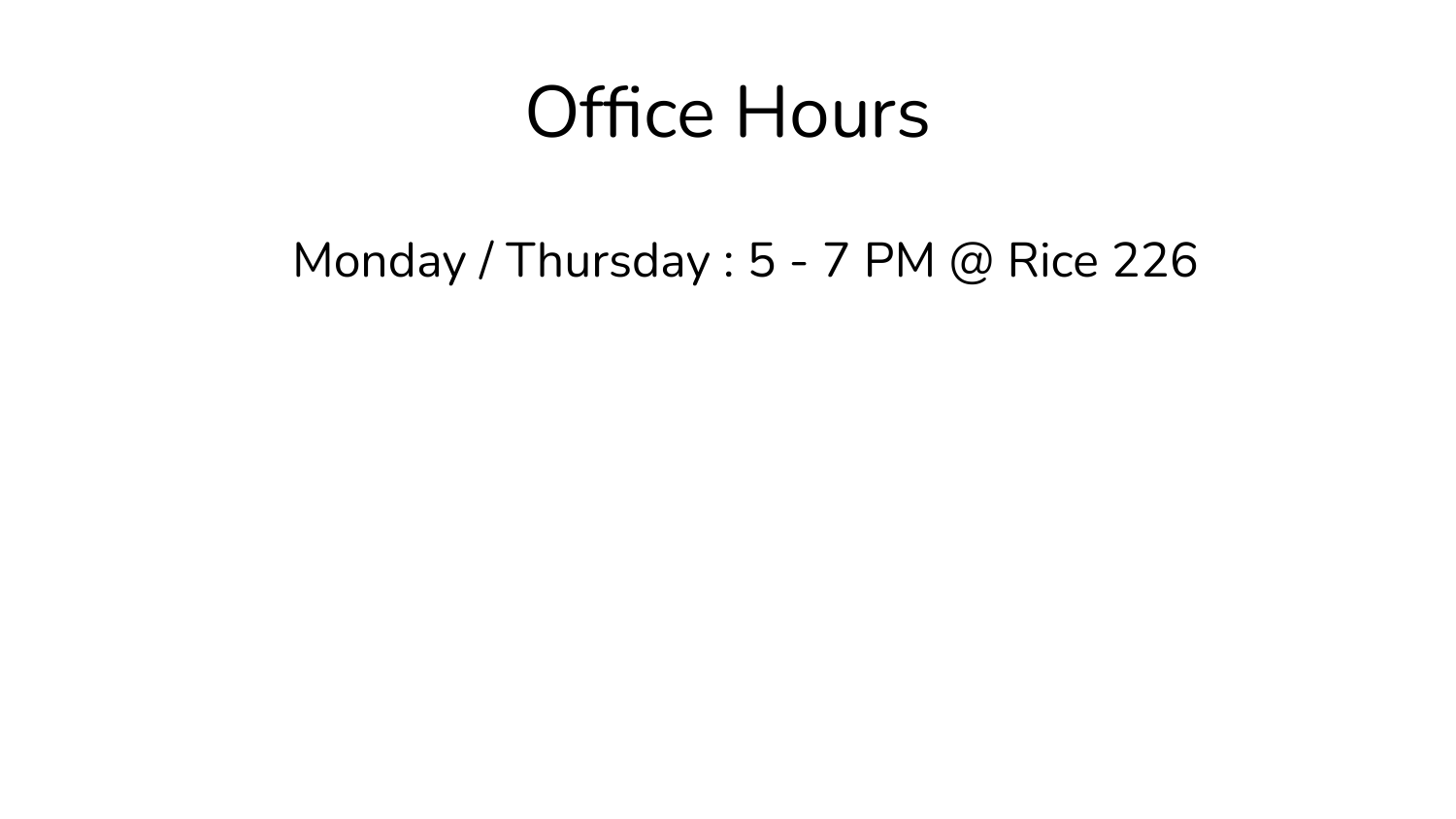

Office Hours
Monday / Thursday : 5 - 7 PM @ Rice 226